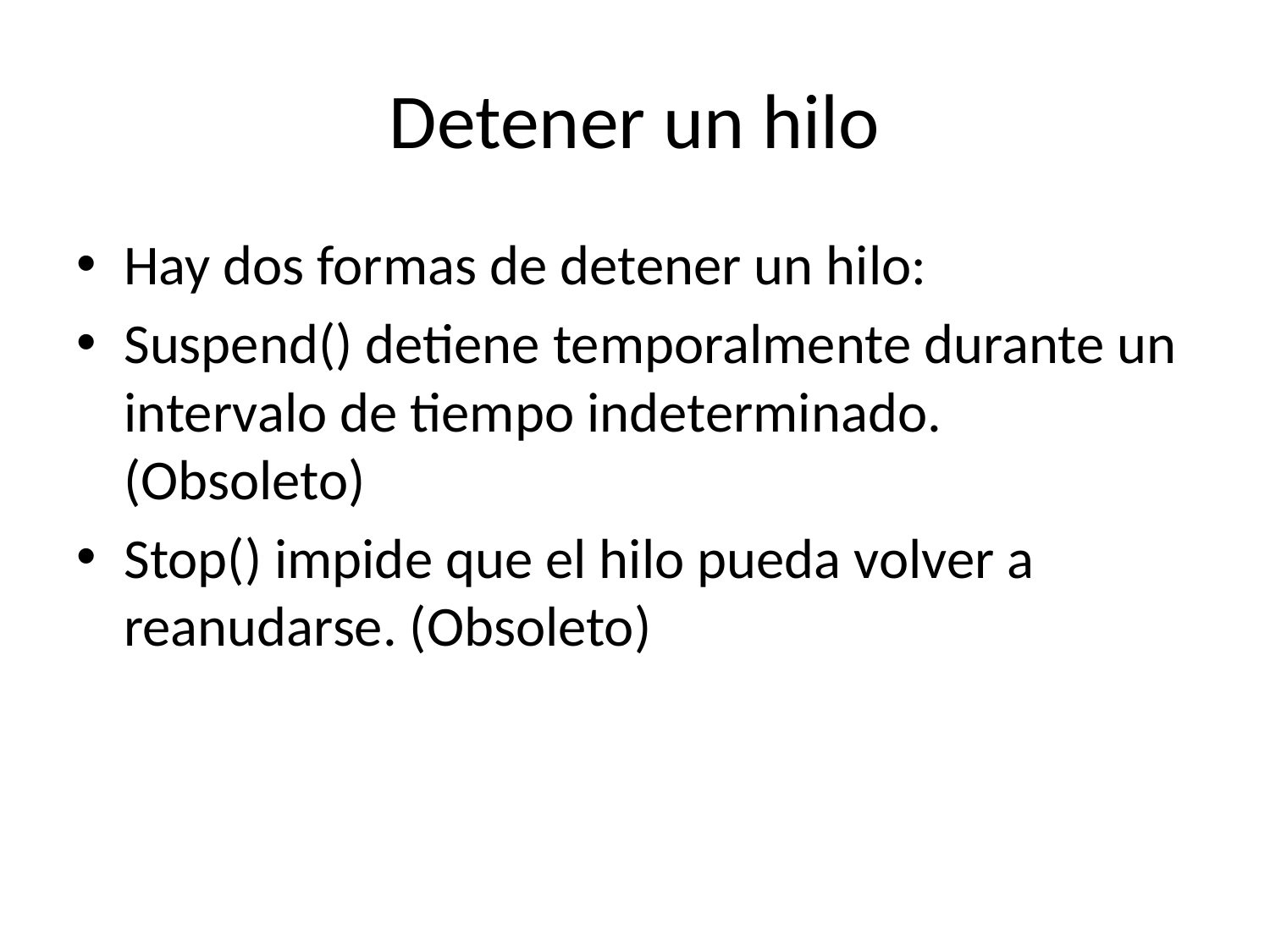

# Detener un hilo
Hay dos formas de detener un hilo:
Suspend() detiene temporalmente durante un intervalo de tiempo indeterminado. (Obsoleto)
Stop() impide que el hilo pueda volver a reanudarse. (Obsoleto)